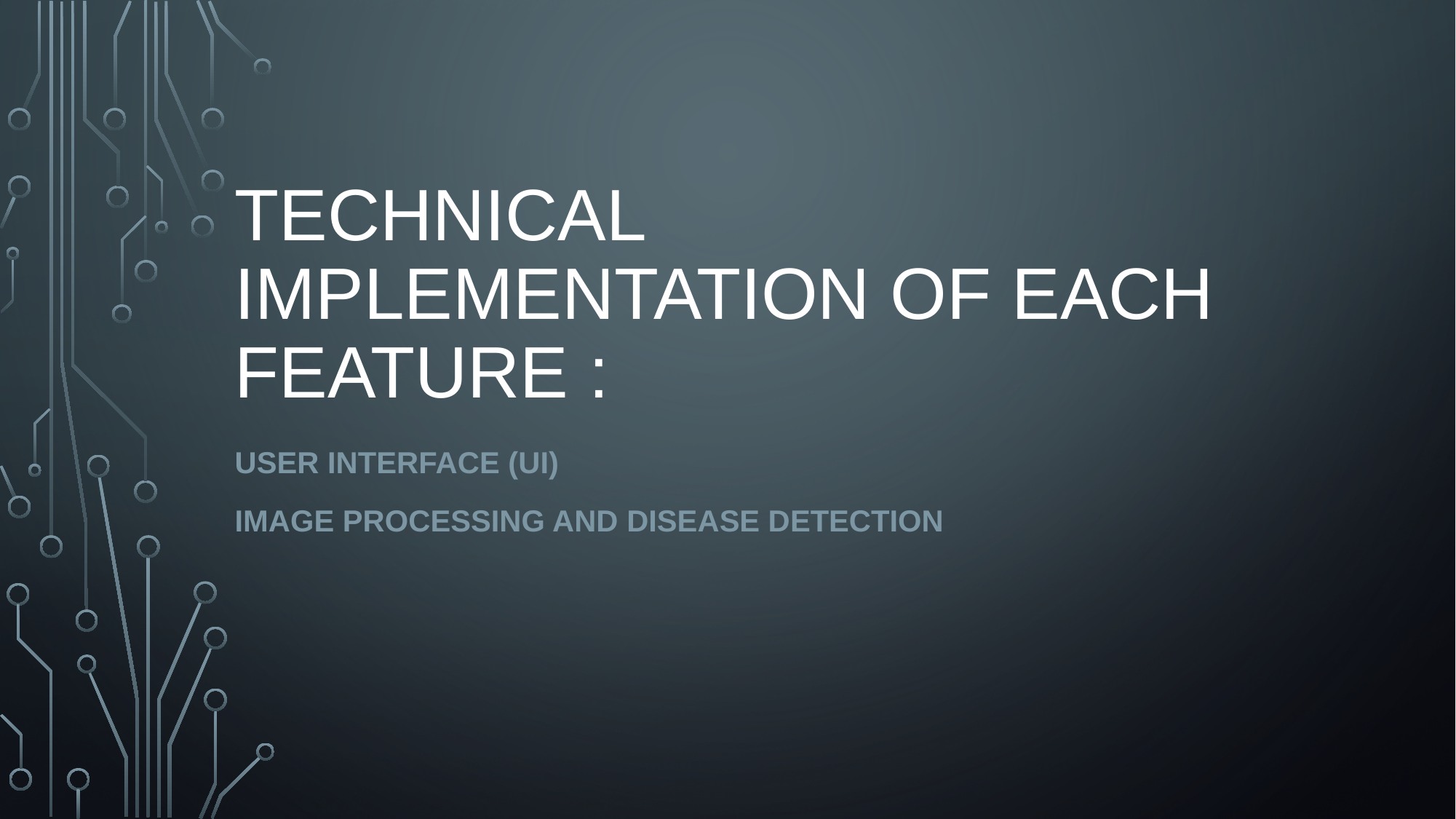

# Technical Implementation of Each Feature :
User Interface (UI)
image processing and disease detection